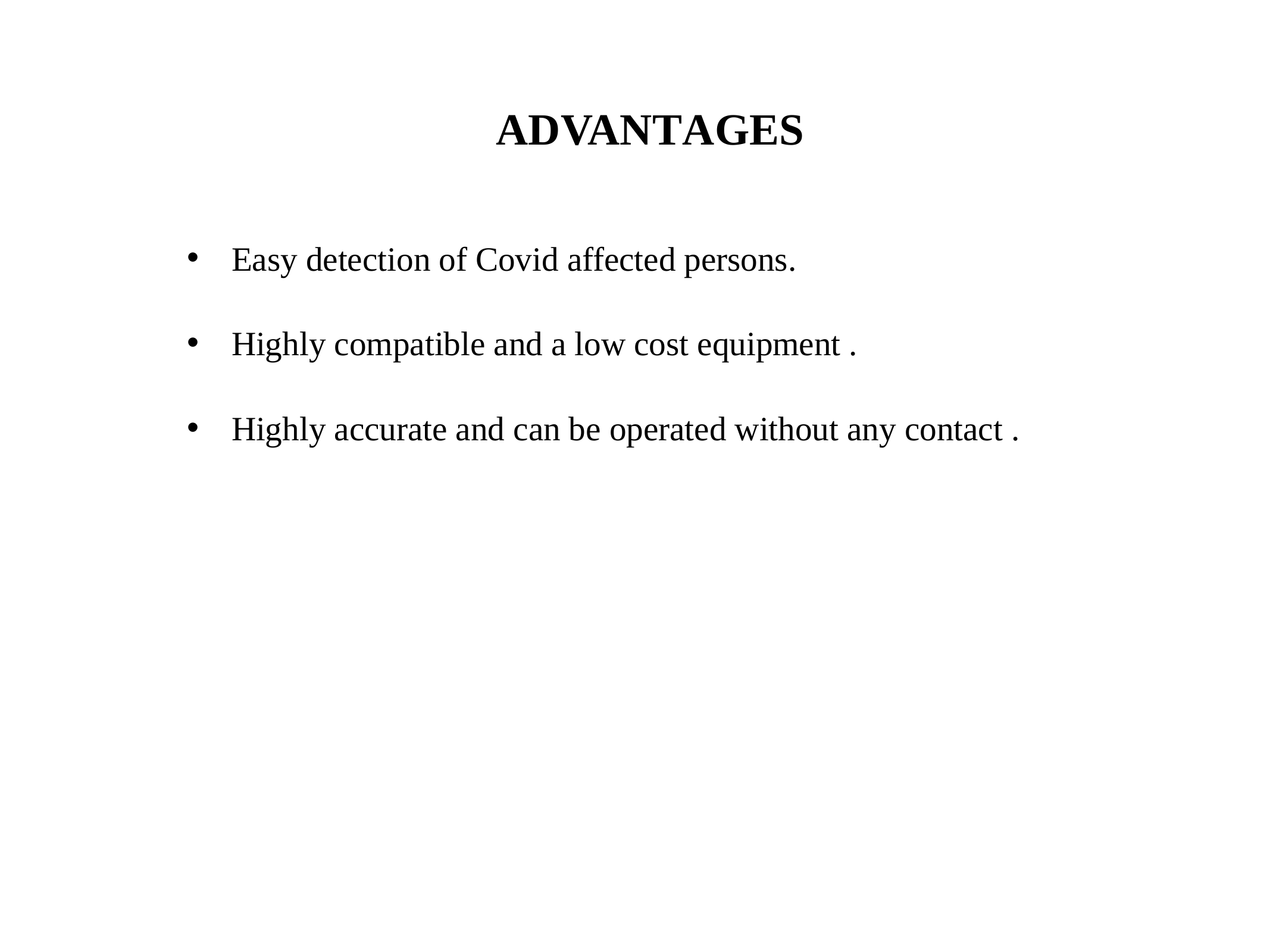

# ADVANTAGES
Easy detection of Covid affected persons.

Highly compatible and a low cost equipment .

Highly accurate and can be operated without any contact .